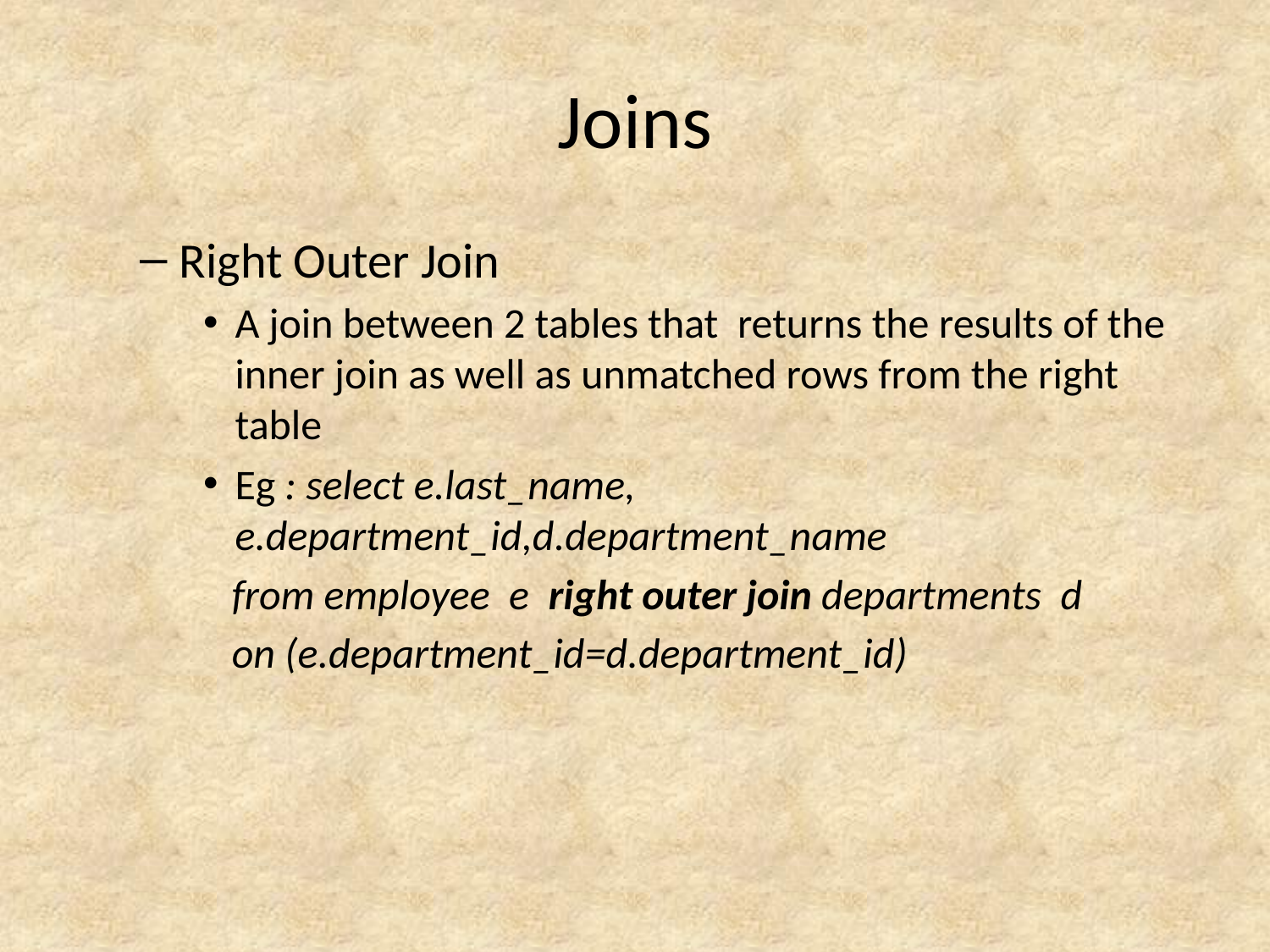

# Joins
Right Outer Join
A join between 2 tables that  returns the results of the inner join as well as unmatched rows from the right table
Eg : select e.last_name, e.department_id,d.department_name
   from employee  e  right outer join departments  d
   on (e.department_id=d.department_id)